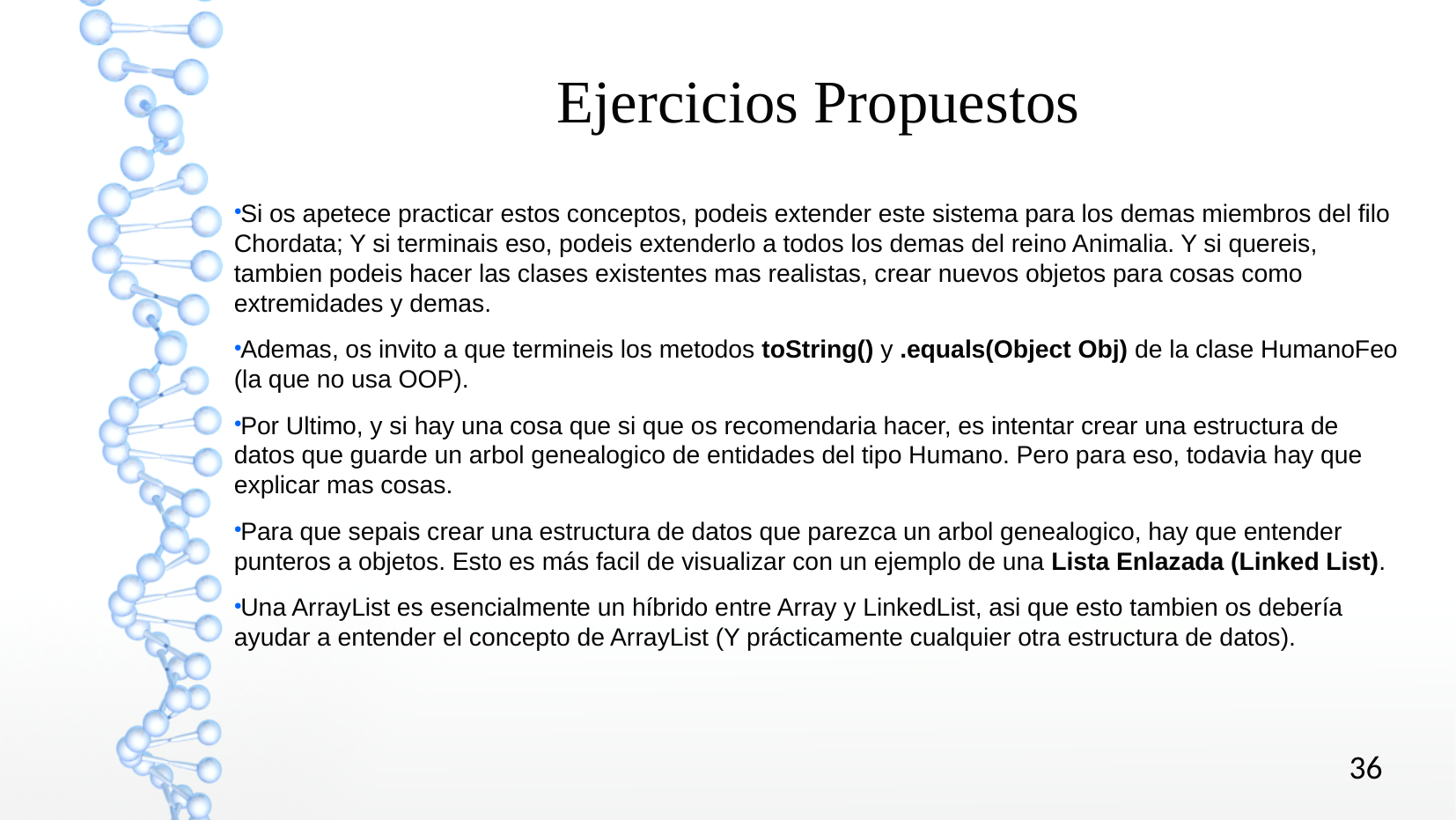

Ejercicios Propuestos
Si os apetece practicar estos conceptos, podeis extender este sistema para los demas miembros del filo Chordata; Y si terminais eso, podeis extenderlo a todos los demas del reino Animalia. Y si quereis, tambien podeis hacer las clases existentes mas realistas, crear nuevos objetos para cosas como extremidades y demas.
Ademas, os invito a que termineis los metodos toString() y .equals(Object Obj) de la clase HumanoFeo (la que no usa OOP).
Por Ultimo, y si hay una cosa que si que os recomendaria hacer, es intentar crear una estructura de datos que guarde un arbol genealogico de entidades del tipo Humano. Pero para eso, todavia hay que explicar mas cosas.
Para que sepais crear una estructura de datos que parezca un arbol genealogico, hay que entender punteros a objetos. Esto es más facil de visualizar con un ejemplo de una Lista Enlazada (Linked List).
Una ArrayList es esencialmente un híbrido entre Array y LinkedList, asi que esto tambien os debería ayudar a entender el concepto de ArrayList (Y prácticamente cualquier otra estructura de datos).
36